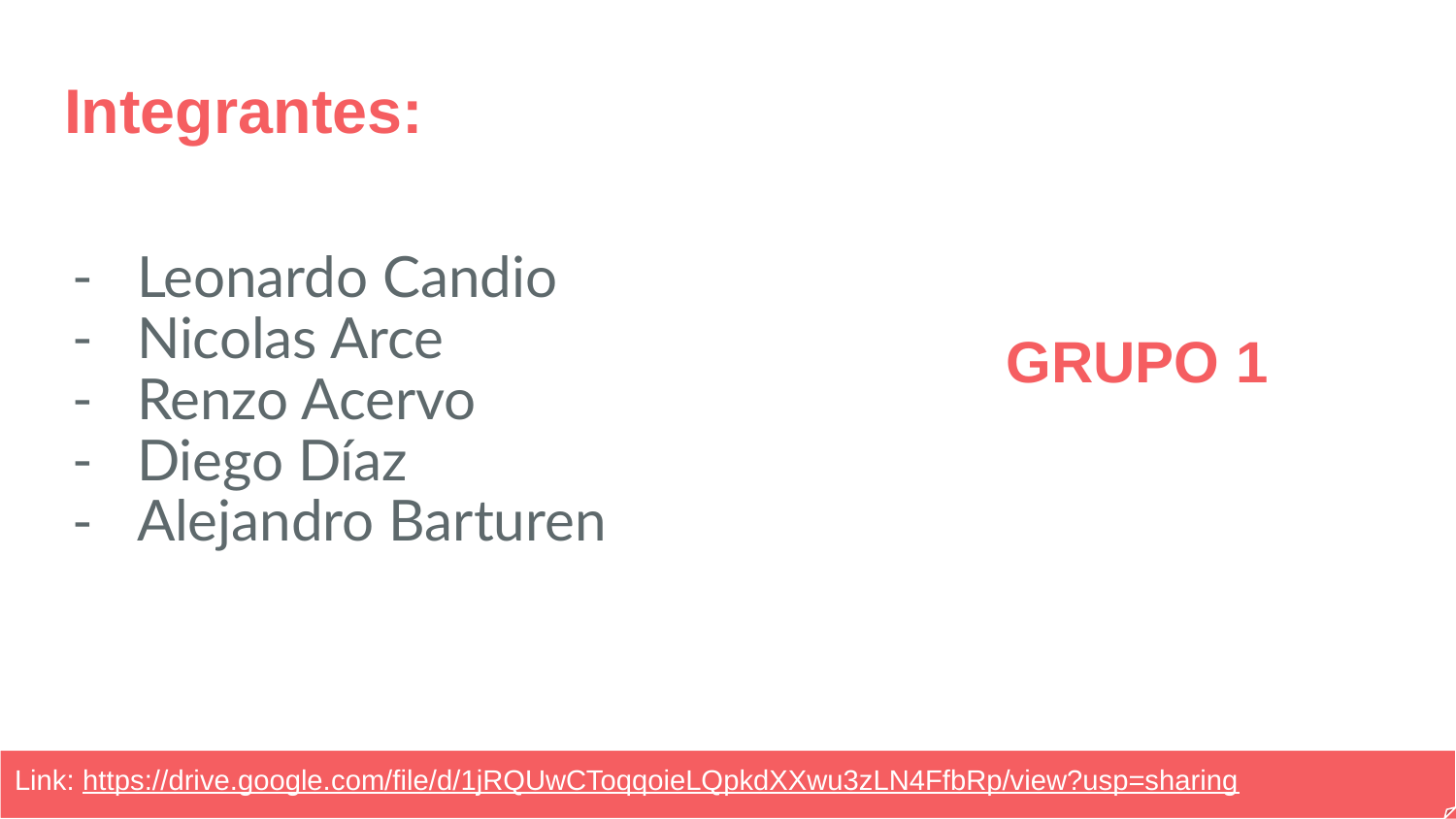

# Integrantes:
Leonardo Candio
Nicolas Arce
Renzo Acervo
Diego Díaz
Alejandro Barturen

GRUPO 1
Link: https://drive.google.com/file/d/1jRQUwCToqqoieLQpkdXXwu3zLN4FfbRp/view?usp=sharing